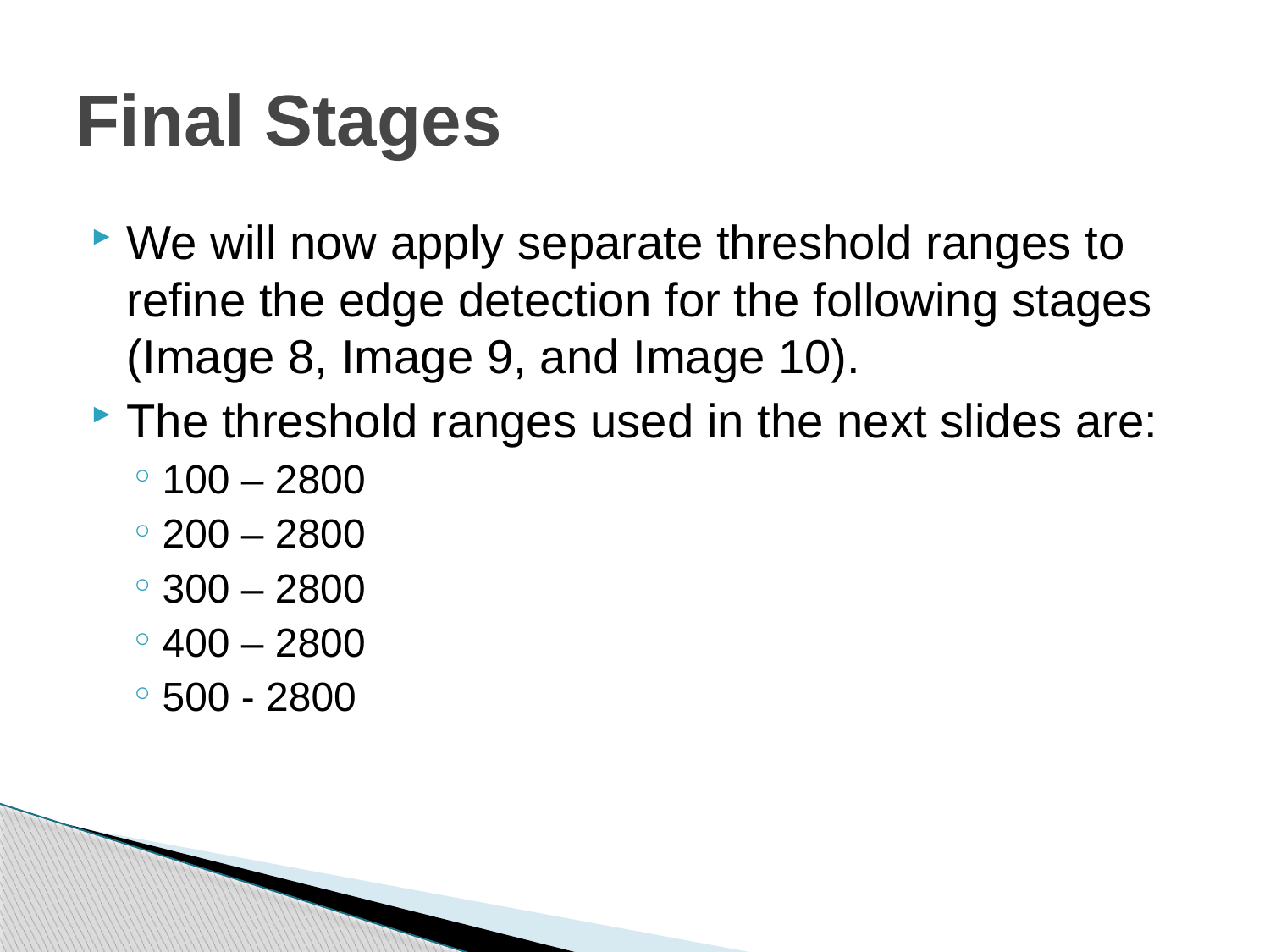

# Final Stages
We will now apply separate threshold ranges to refine the edge detection for the following stages (Image 8, Image 9, and Image 10).
The threshold ranges used in the next slides are:
100 – 2800
200 – 2800
300 – 2800
400 – 2800
500 - 2800